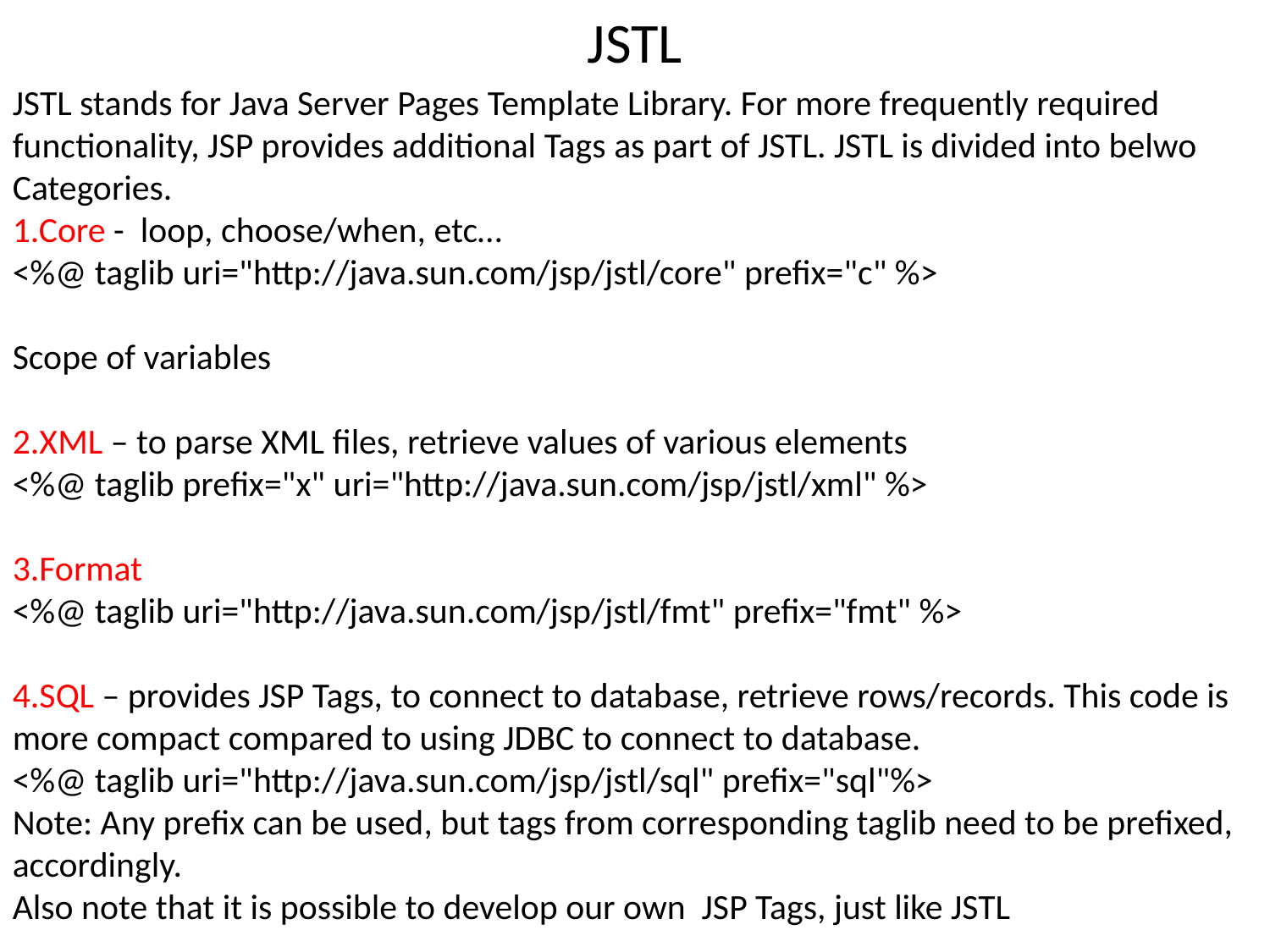

JSTL

JSTL stands for Java Server Pages Template Library. For more frequently required functionality, JSP provides additional Tags as part of JSTL. JSTL is divided into belwo Categories.
1.Core -  loop, choose/when, etc…
<%@ taglib uri="http://java.sun.com/jsp/jstl/core" prefix="c" %>

Scope of variables

2.XML – to parse XML files, retrieve values of various elements
<%@ taglib prefix="x" uri="http://java.sun.com/jsp/jstl/xml" %>

3.Format
<%@ taglib uri="http://java.sun.com/jsp/jstl/fmt" prefix="fmt" %>

4.SQL – provides JSP Tags, to connect to database, retrieve rows/records. This code is more compact compared to using JDBC to connect to database.
<%@ taglib uri="http://java.sun.com/jsp/jstl/sql" prefix="sql"%>
Note: Any prefix can be used, but tags from corresponding taglib need to be prefixed, accordingly.
Also note that it is possible to develop our own  JSP Tags, just like JSTL